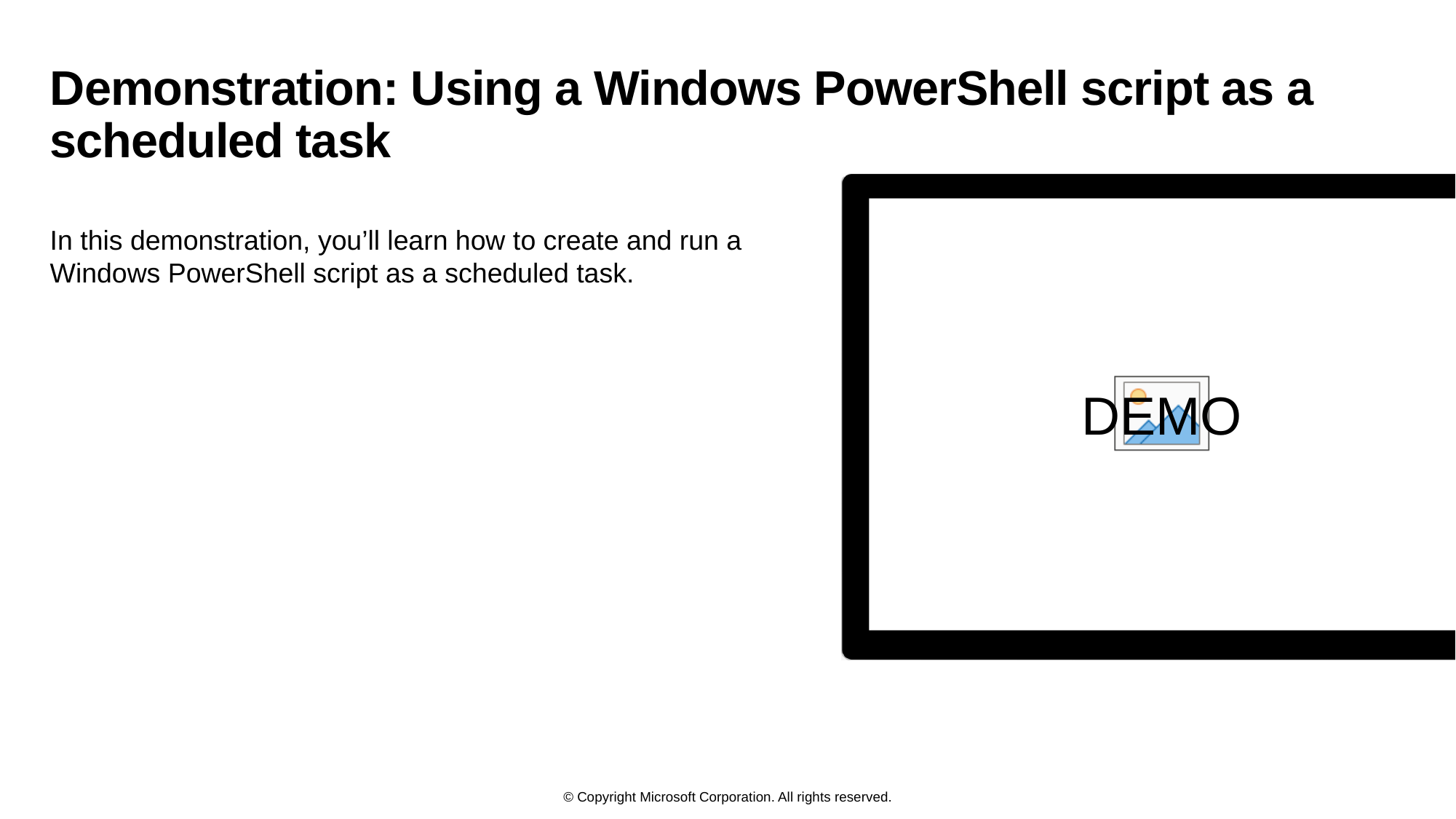

# Demonstration: Using a Windows PowerShell script as a scheduled task

In this demonstration, you’ll learn how to create and run a Windows PowerShell script as a scheduled task.